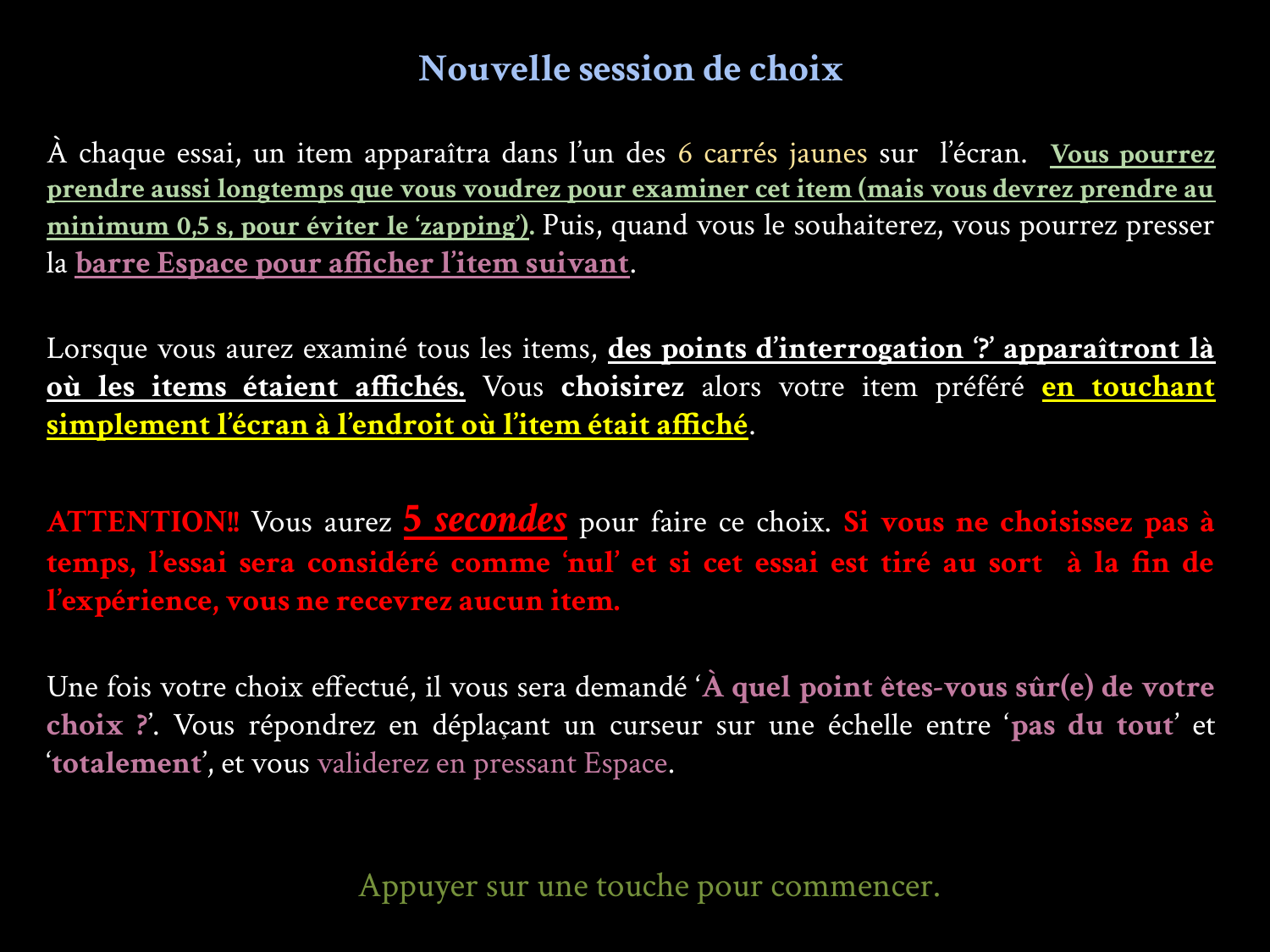

Nouvelle session de choix

À chaque essai, un item apparaîtra dans l’un des 6 carrés jaunes sur  l’écran.  Vous pourrez prendre aussi longtemps que vous voudrez pour examiner cet item (mais vous devrez prendre au minimum 0,5 s, pour éviter le ‘zapping’). Puis, quand vous le souhaiterez, vous pourrez presser la barre Espace pour afficher l’item suivant.

Lorsque vous aurez examiné tous les items, des points d’interrogation ‘?’ apparaîtront là où les items étaient affichés. Vous choisirez alors votre item préféré en touchant simplement l’écran à l’endroit où l’item était affiché.

ATTENTION!! Vous aurez 5 secondes pour faire ce choix. Si vous ne choisissez pas à temps, l’essai sera considéré comme ‘nul’ et si cet essai est tiré au sort  à la fin de l’expérience, vous ne recevrez aucun item.

Une fois votre choix effectué, il vous sera demandé ‘À quel point êtes-vous sûr(e) de votre choix ?’. Vous répondrez en déplaçant un curseur sur une échelle entre ‘pas du tout’ et ‘totalement’, et vous validerez en pressant Espace.

 Appuyer sur une touche pour commencer.